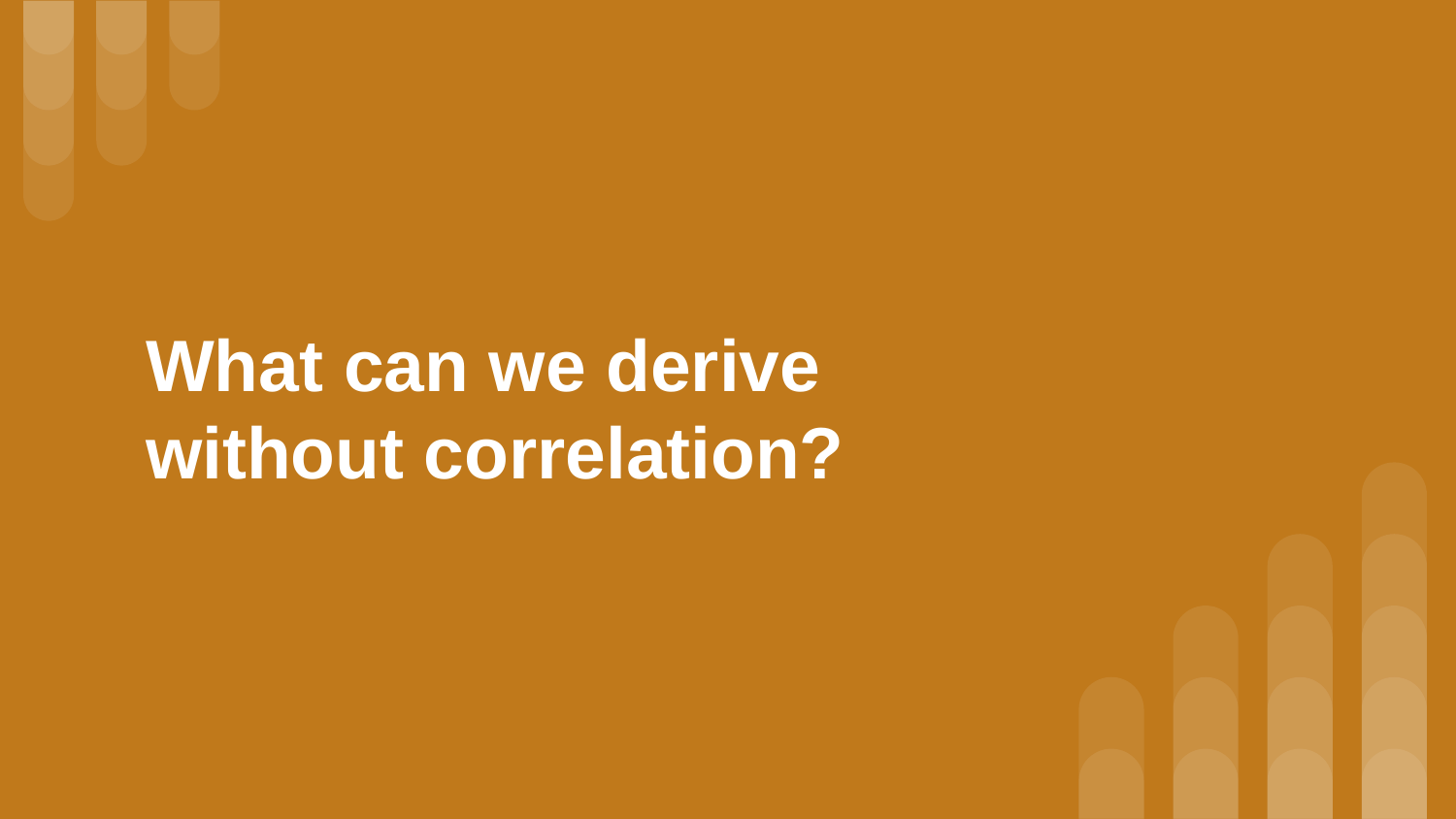

# What can we derive without correlation?